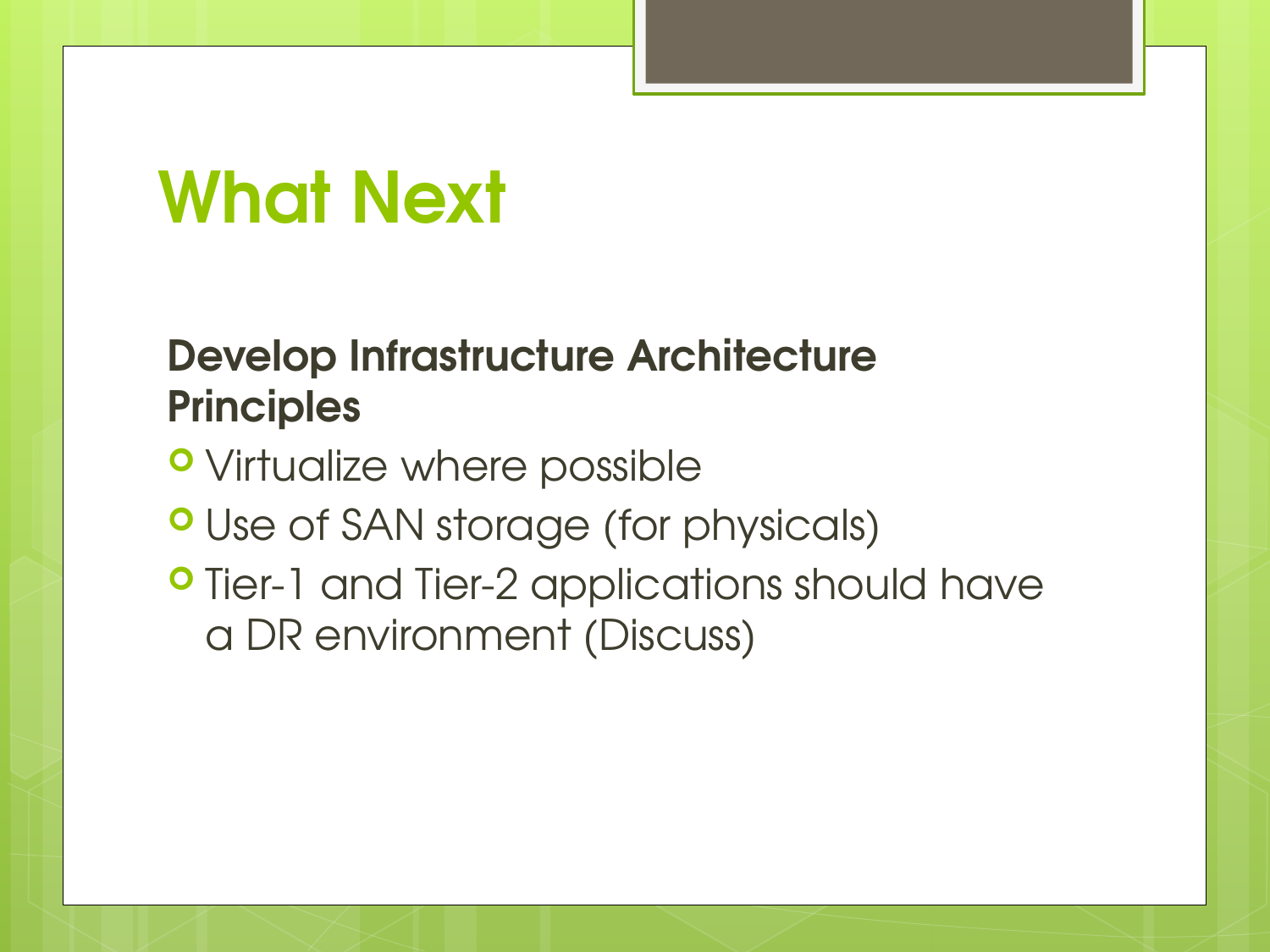

# What Next
Develop Infrastructure Architecture Principles
Virtualize where possible
Use of SAN storage (for physicals)
Tier-1 and Tier-2 applications should have a DR environment (Discuss)